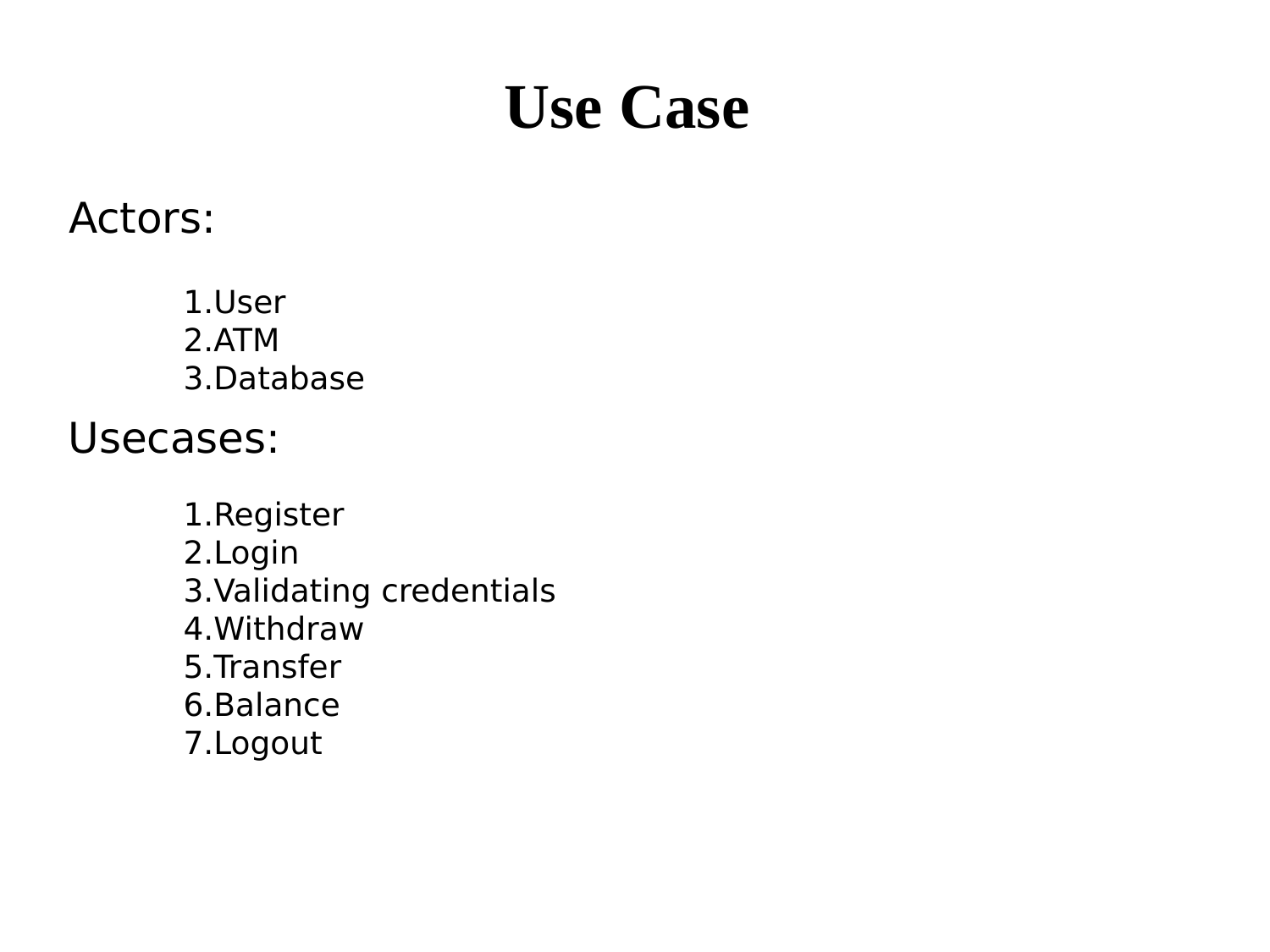

# Use Case

Actors:

1.User
2.ATM
3.Database

Usecases:
1.Register
2.Login
3.Validating credentials
4.Withdraw
5.Transfer
6.Balance
7.Logout